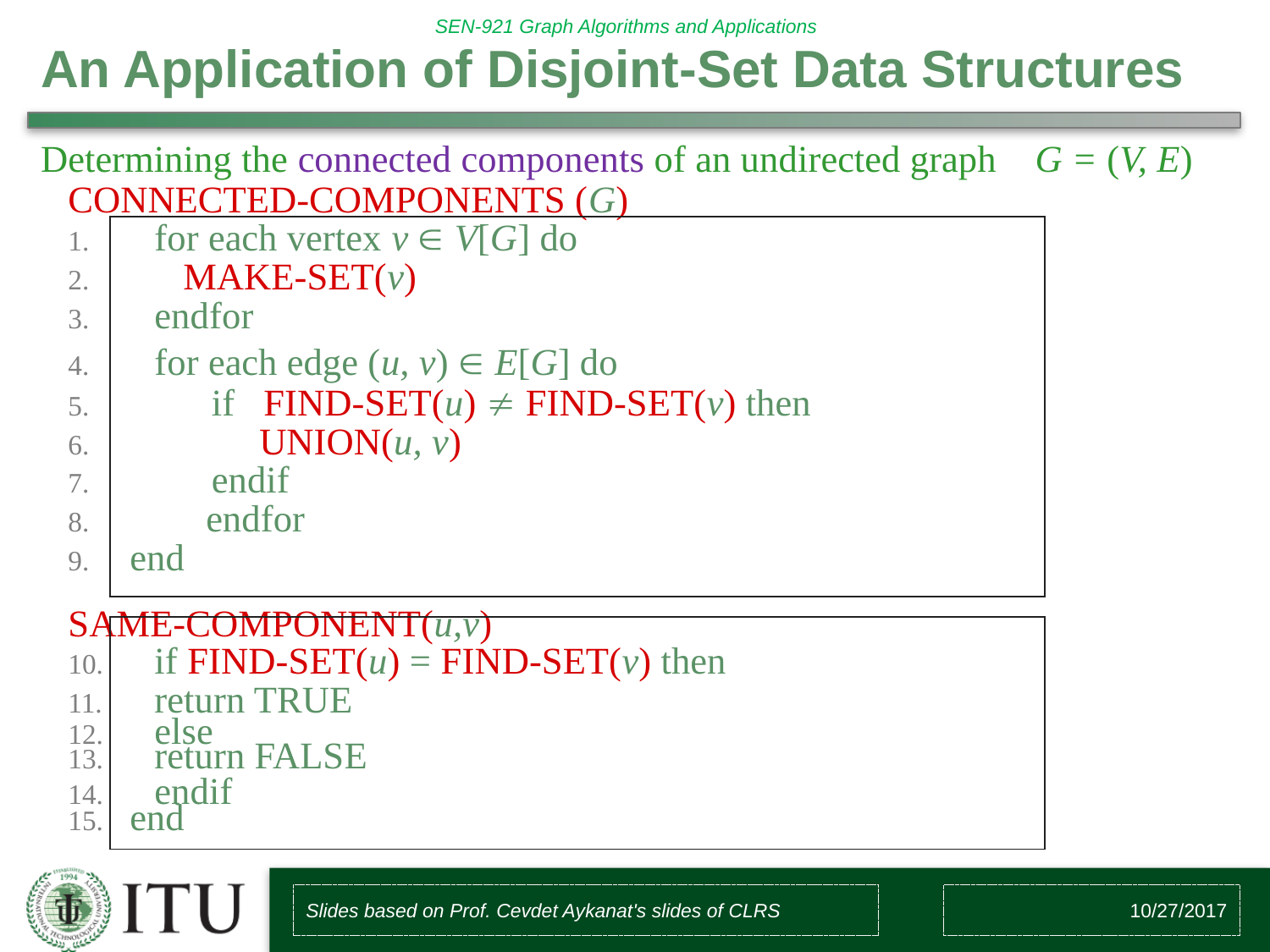

# An Application of Disjoint-Set Data Structures

Determining the connected components of an undirected graph    G = (V, E)
		CONNECTED-COMPONENTS (G)
	for each vertex v ∈ V[G] do
		   MAKE-SET(v)
	endfor
	for each edge (u, v) ∈ E[G] do
	      if   FIND-SET(u) ≠ FIND-SET(v) then
	           UNION(u, v)
	      endif
        endfor
end

		SAME-COMPONENT(u,v)
	if FIND-SET(u) = FIND-SET(v) then
		return TRUE
	else
		return FALSE
	endif
end

Slides based on Prof. Cevdet Aykanat's slides of CLRS
10/27/2017